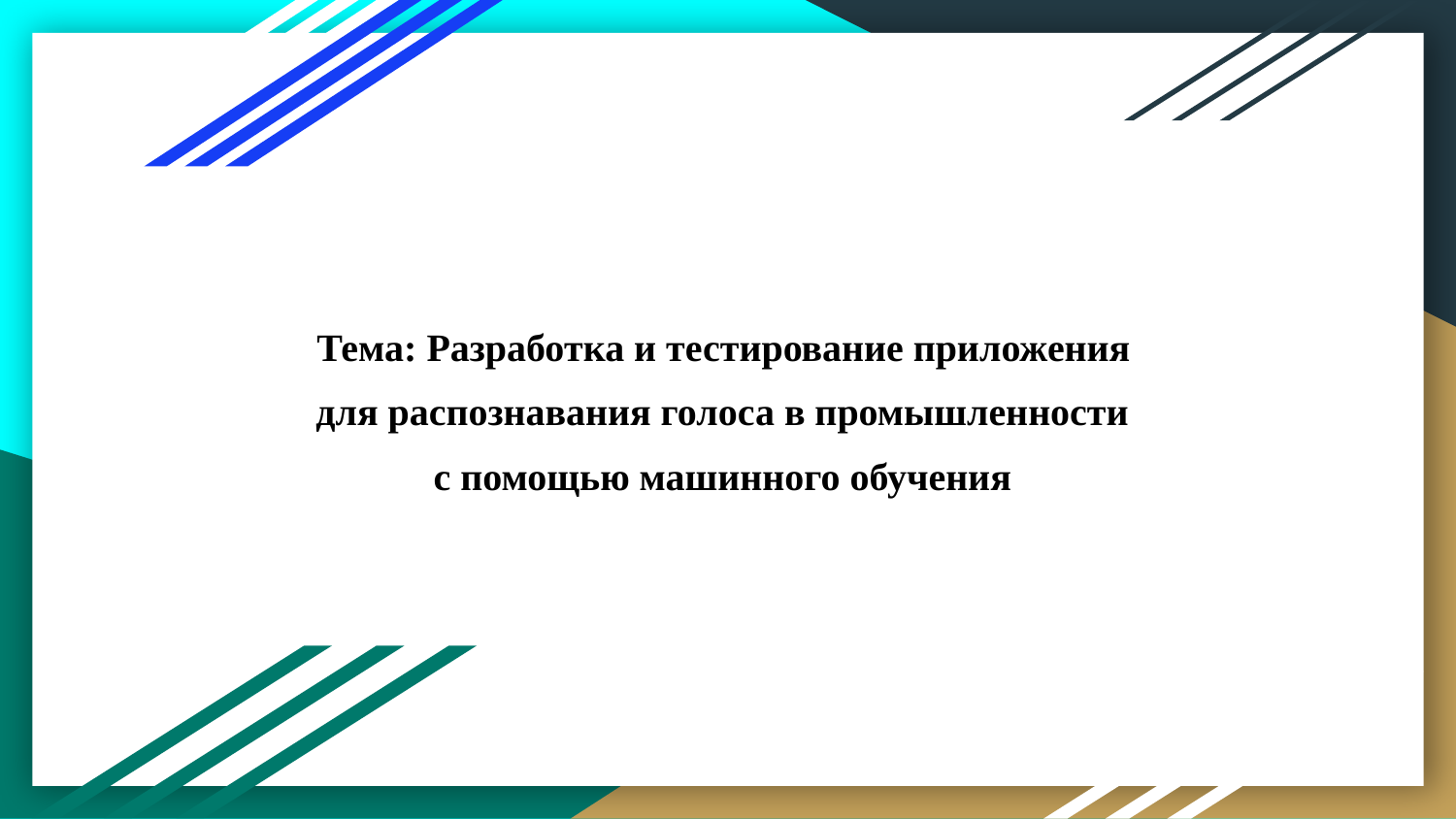

# Тема: Разработка и тестирование приложения для распознавания голоса в промышленности с помощью машинного обучения